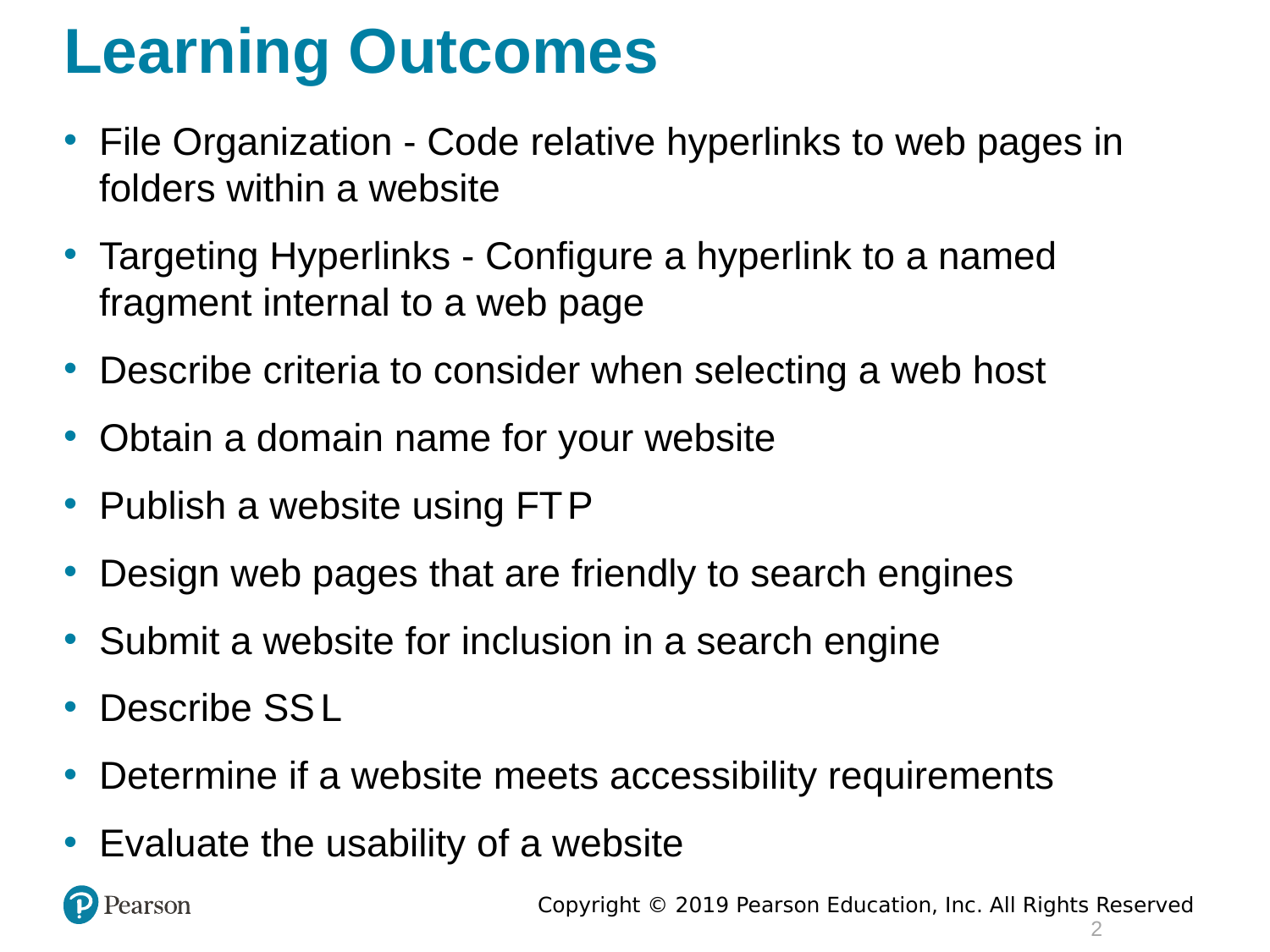

# Learning Outcomes
File Organization - Code relative hyperlinks to web pages in folders within a website
Targeting Hyperlinks - Configure a hyperlink to a named fragment internal to a web page
Describe criteria to consider when selecting a web host
Obtain a domain name for your website
Publish a website using F T P
Design web pages that are friendly to search engines
Submit a website for inclusion in a search engine
Describe S S L
Determine if a website meets accessibility requirements
Evaluate the usability of a website